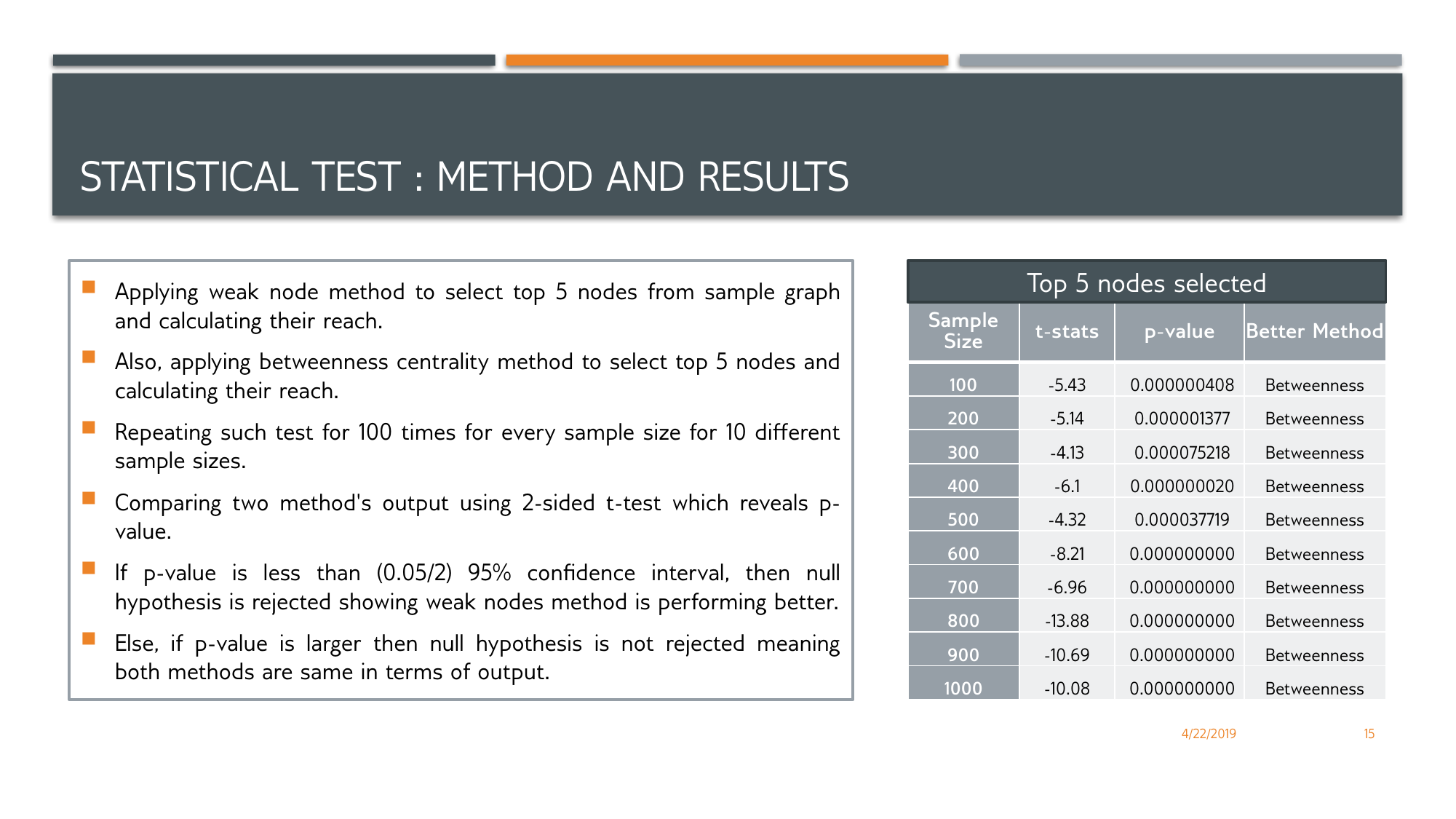

# statistical test : Method and results
Applying weak node method to select top 5 nodes from sample graph and calculating their reach.
Also, applying betweenness centrality method to select top 5 nodes and calculating their reach.
Repeating such test for 100 times for every sample size for 10 different sample sizes.
Comparing two method's output using 2-sided t-test which reveals p-value.
If p-value is less than (0.05/2) 95% confidence interval, then null hypothesis is rejected showing weak nodes method is performing better.
Else, if p-value is larger then null hypothesis is not rejected meaning both methods are same in terms of output.
Top 5 nodes selected
| Sample Size | t-stats | p-value | Better Method |
| --- | --- | --- | --- |
| 100 | -5.43 | 0.000000408 | Betweenness |
| 200 | -5.14 | 0.000001377 | Betweenness |
| 300 | -4.13 | 0.000075218 | Betweenness |
| 400 | -6.1 | 0.000000020 | Betweenness |
| 500 | -4.32 | 0.000037719 | Betweenness |
| 600 | -8.21 | 0.000000000 | Betweenness |
| 700 | -6.96 | 0.000000000 | Betweenness |
| 800 | -13.88 | 0.000000000 | Betweenness |
| 900 | -10.69 | 0.000000000 | Betweenness |
| 1000 | -10.08 | 0.000000000 | Betweenness |
4/22/2019
15